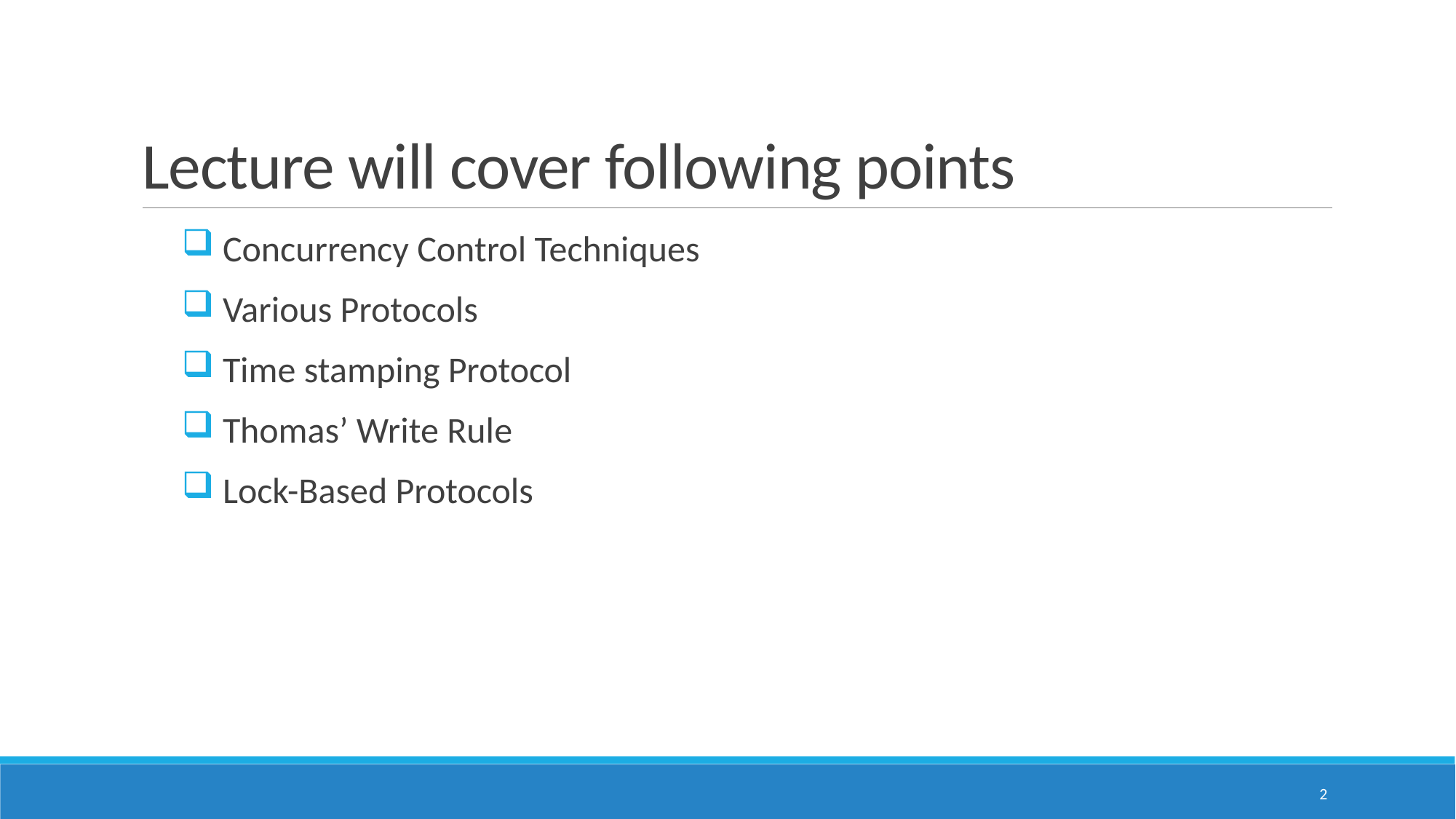

# Lecture will cover following points
 Concurrency Control Techniques
 Various Protocols
 Time stamping Protocol
 Thomas’ Write Rule
 Lock-Based Protocols

2